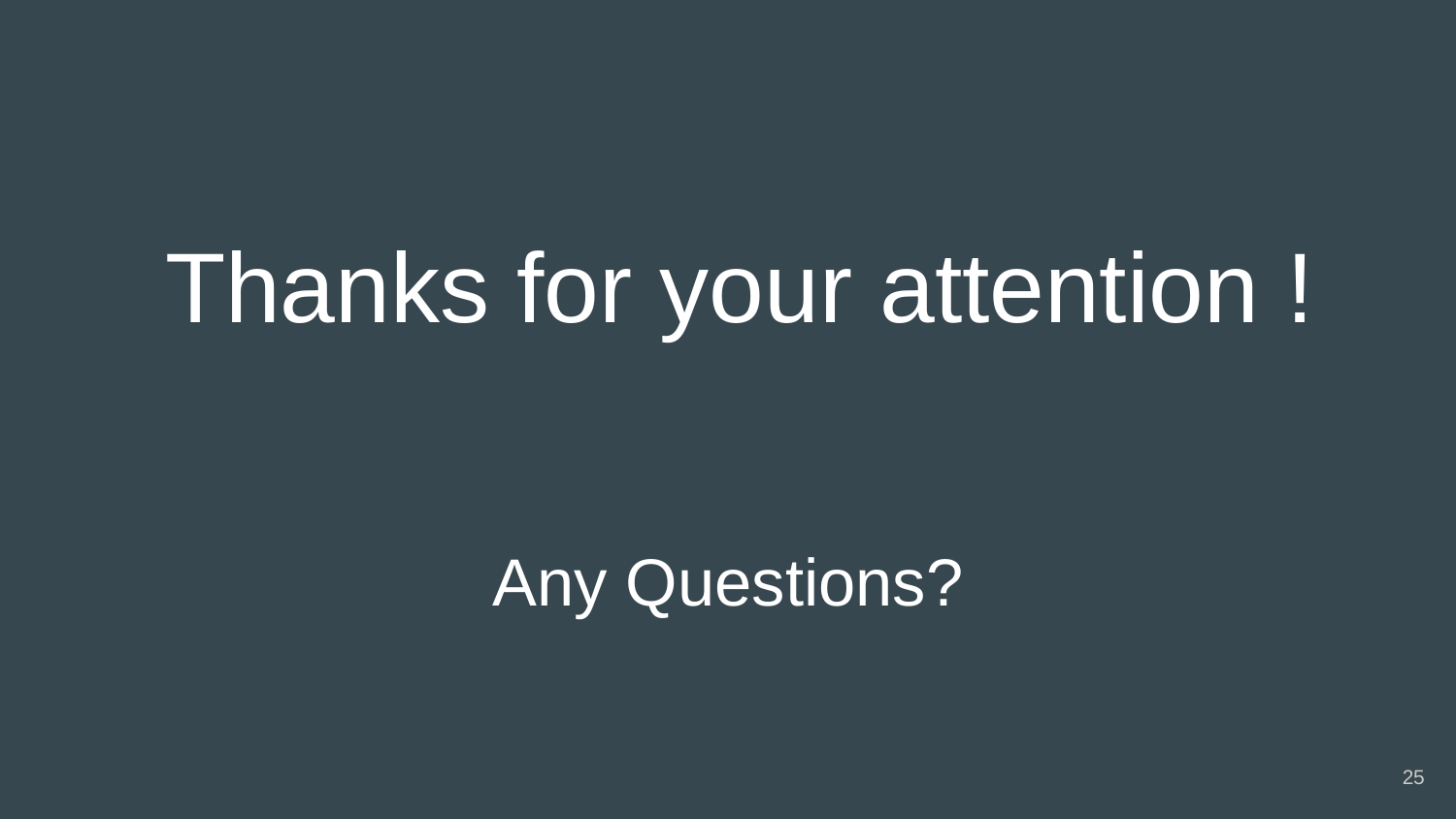

Thanks for your attention !

Any Questions?
25